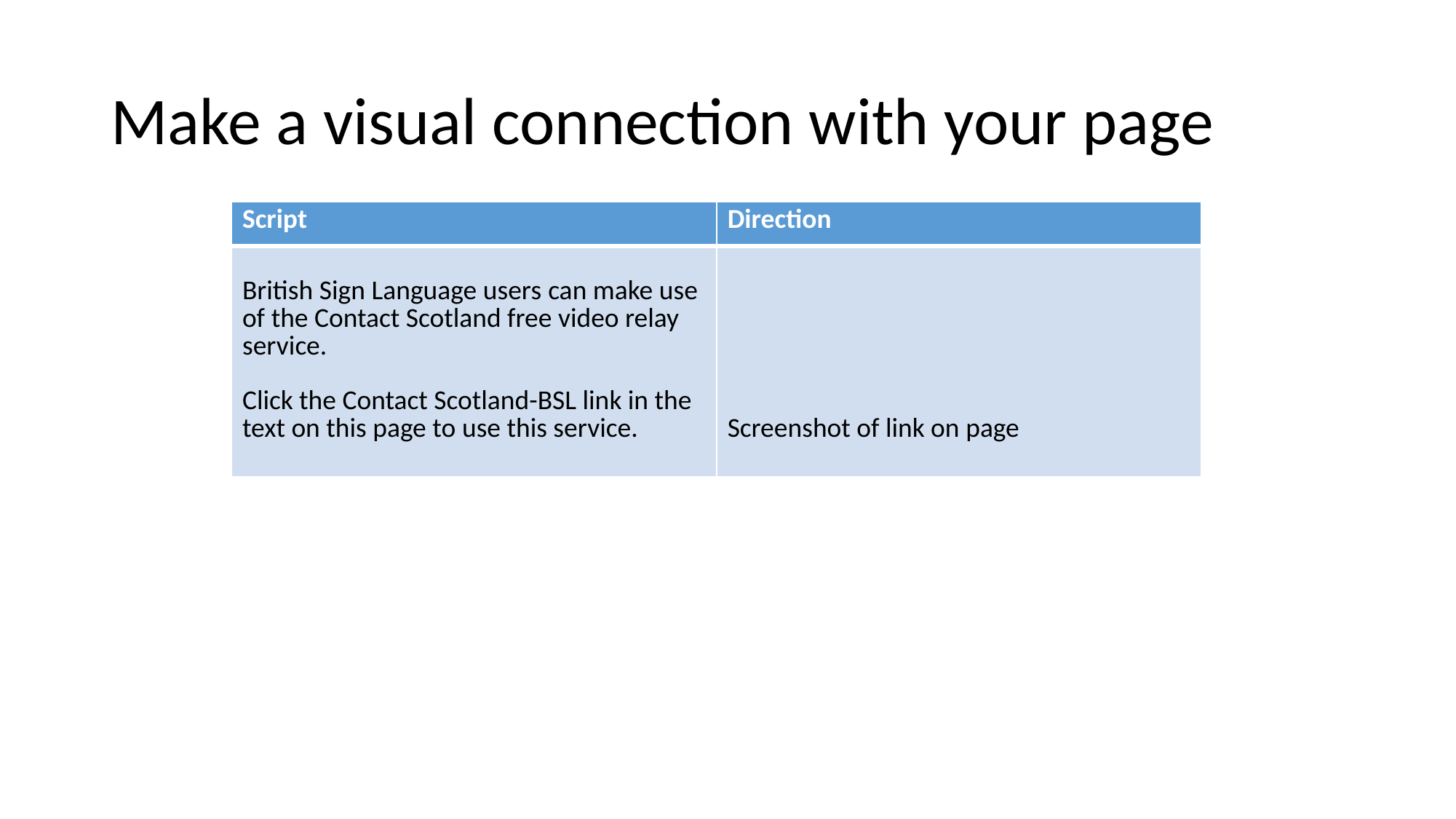

# Make a visual connection with your page
| Script | Direction |
| --- | --- |
| British Sign Language users can make use of the Contact Scotland free video relay service. Click the Contact Scotland-BSL link in the text on this page to use this service. | Screenshot of link on page |